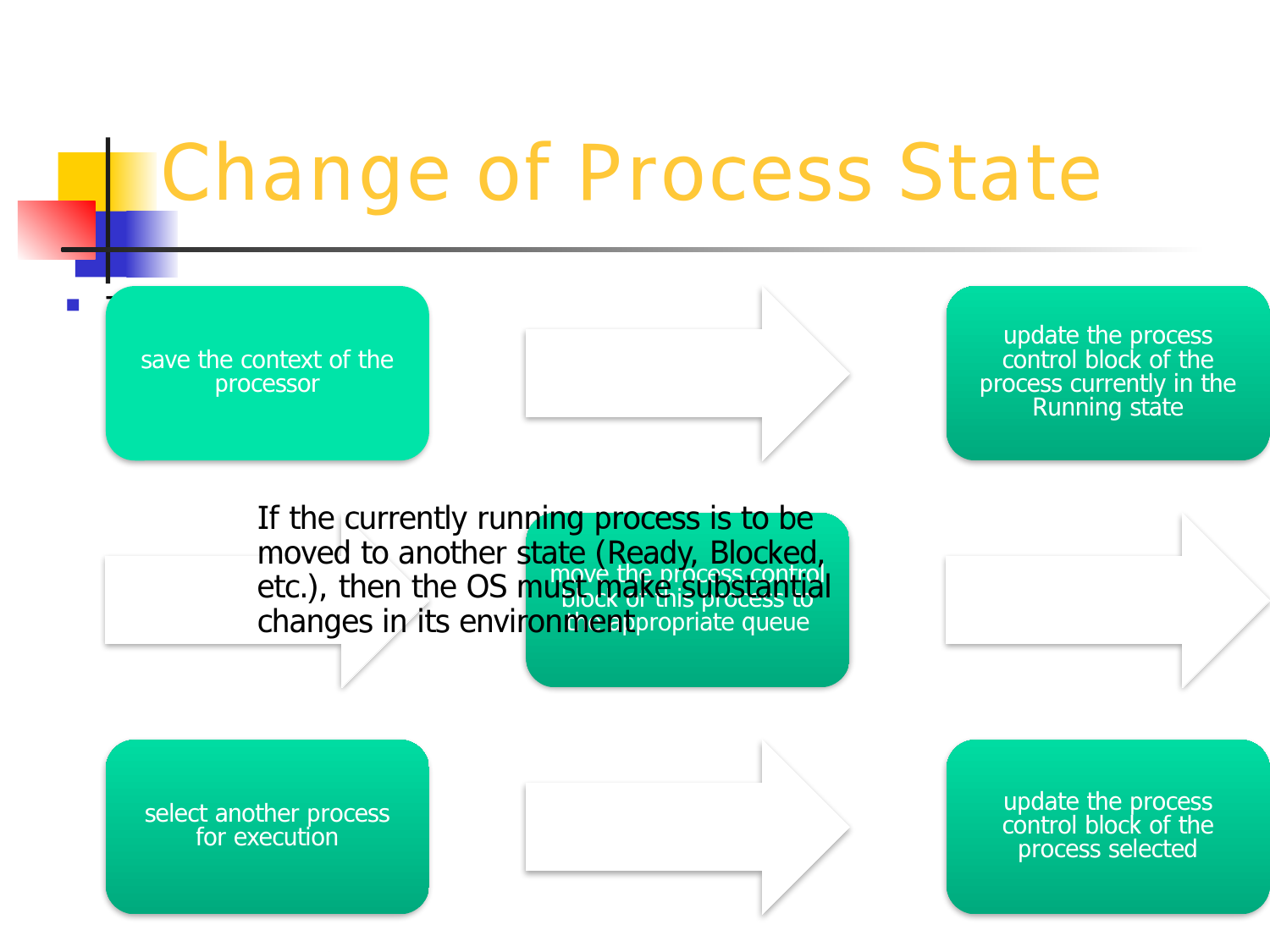

# Change of Process State
The steps in a full process switch are:

update the process control block of the process currently in the Running state
select another process for execution
update the process control block of the process selected
If the currently running process is to be moved to another state (Ready, Blocked, etc.), then the OS must make substantial changes in its environment